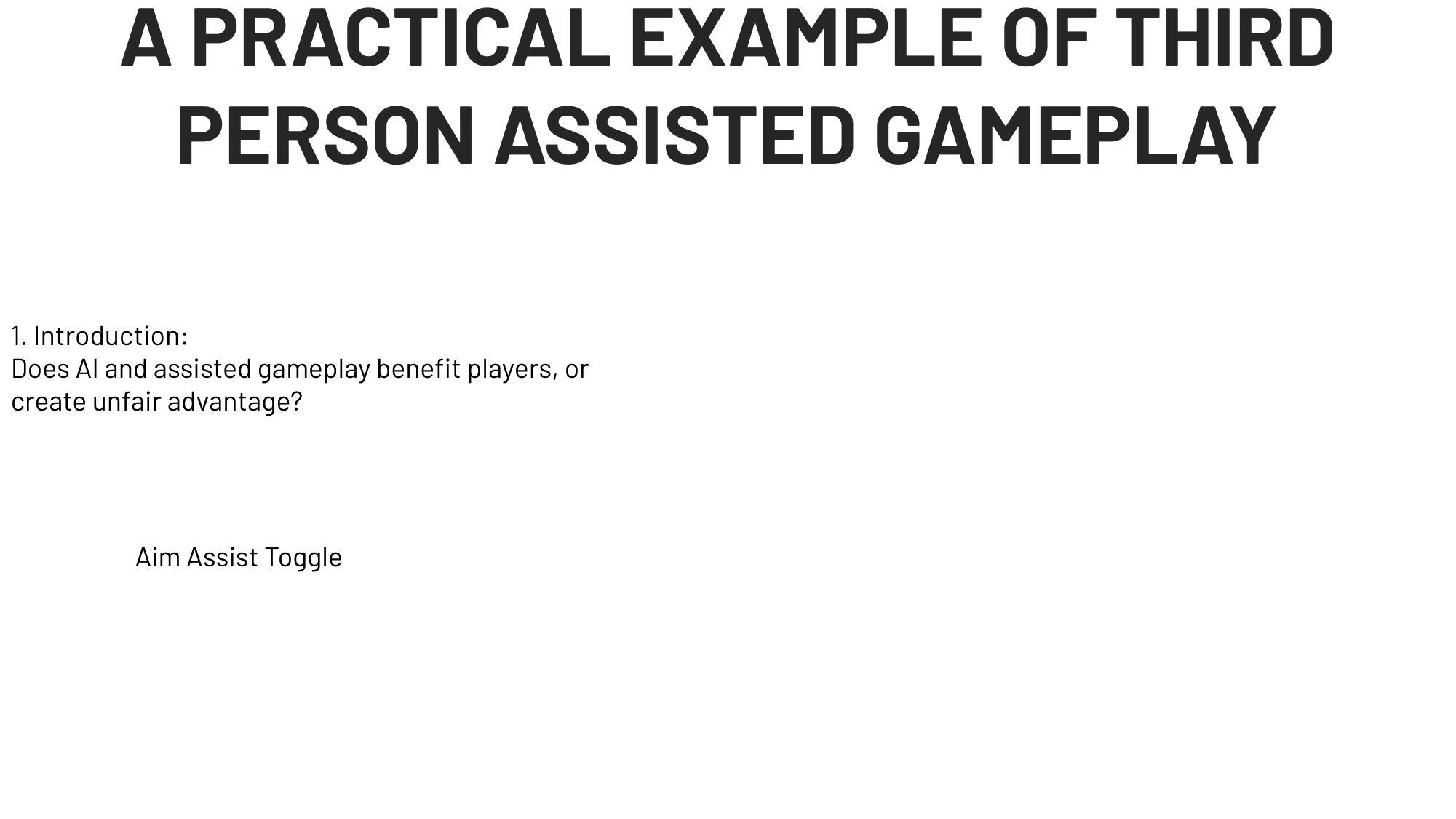

A PRACTICAL EXAMPLE OF THIRD PERSON ASSISTED GAMEPLAY
1. Introduction:
Does AI and assisted gameplay benefit players, or create unfair advantage?
Aim Assist Toggle